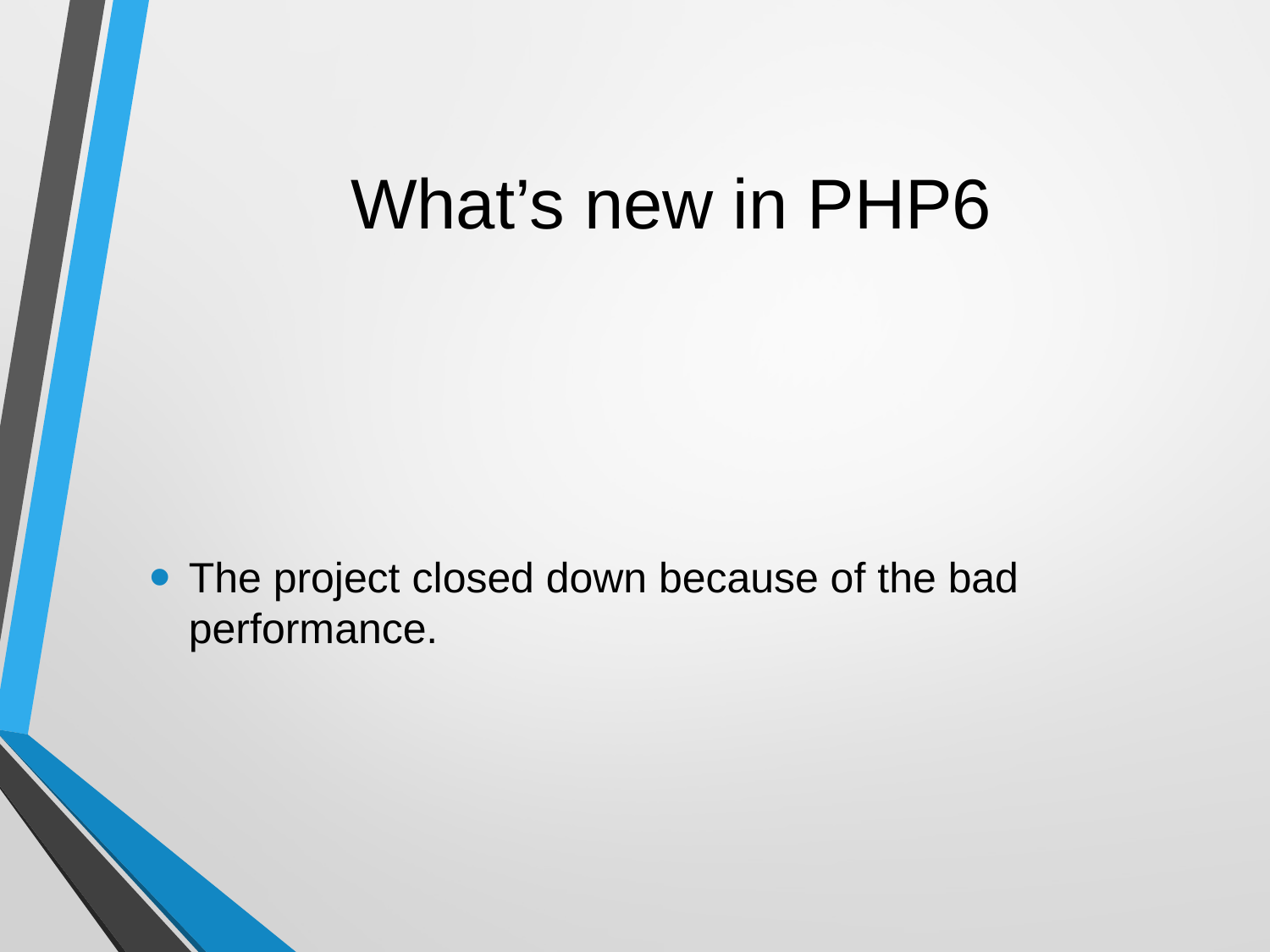

# What’s new in PHP6
The project closed down because of the bad performance.